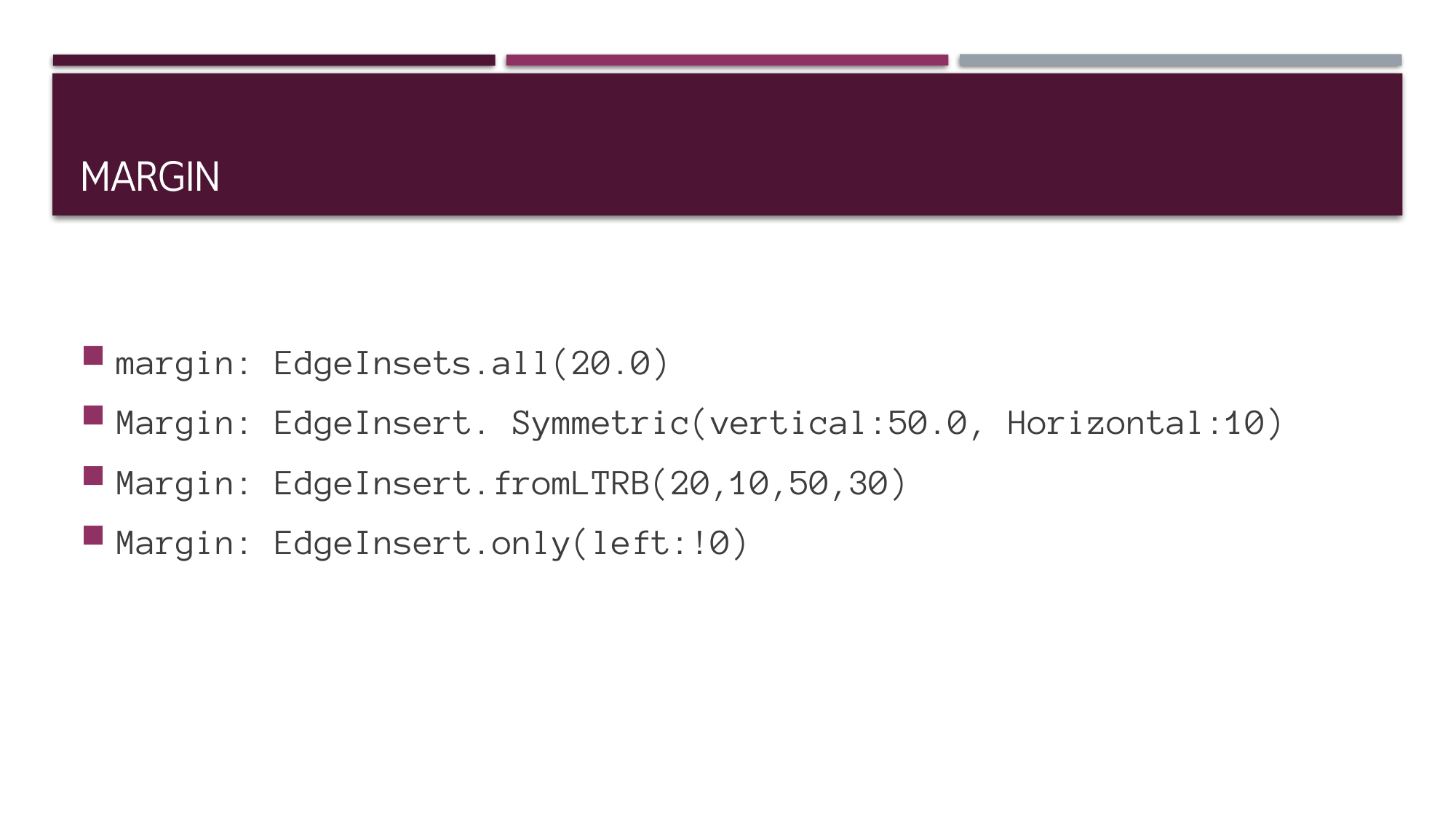

# Margin
margin: EdgeInsets.all(20.0)
Margin: EdgeInsert. Symmetric(vertical:50.0, Horizontal:10)
Margin: EdgeInsert.fromLTRB(20,10,50,30)
Margin: EdgeInsert.only(left:!0)